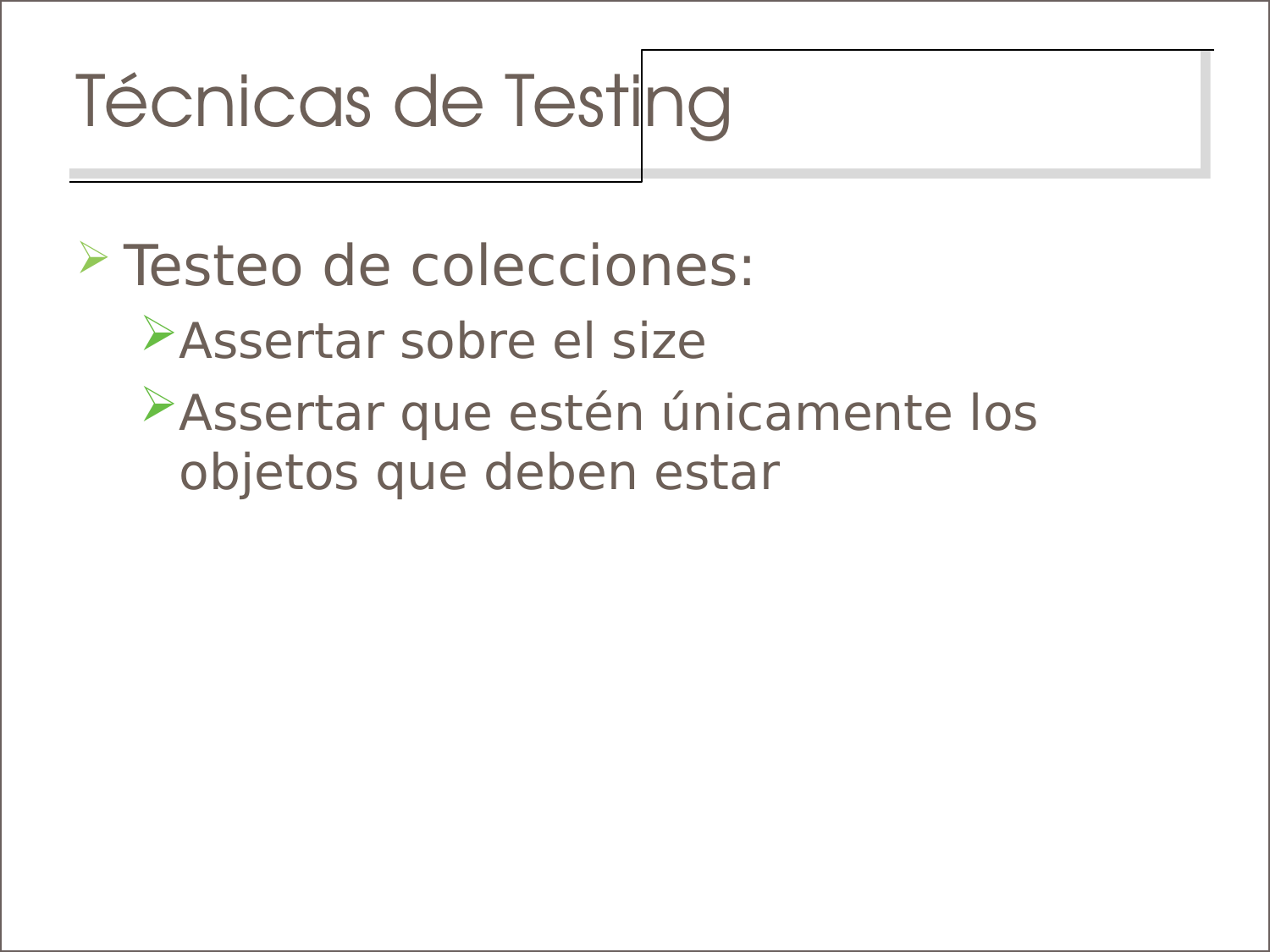

Técnicas de Testing
Testeo de colecciones:
Assertar sobre el size
Assertar que estén únicamente los objetos que deben estar